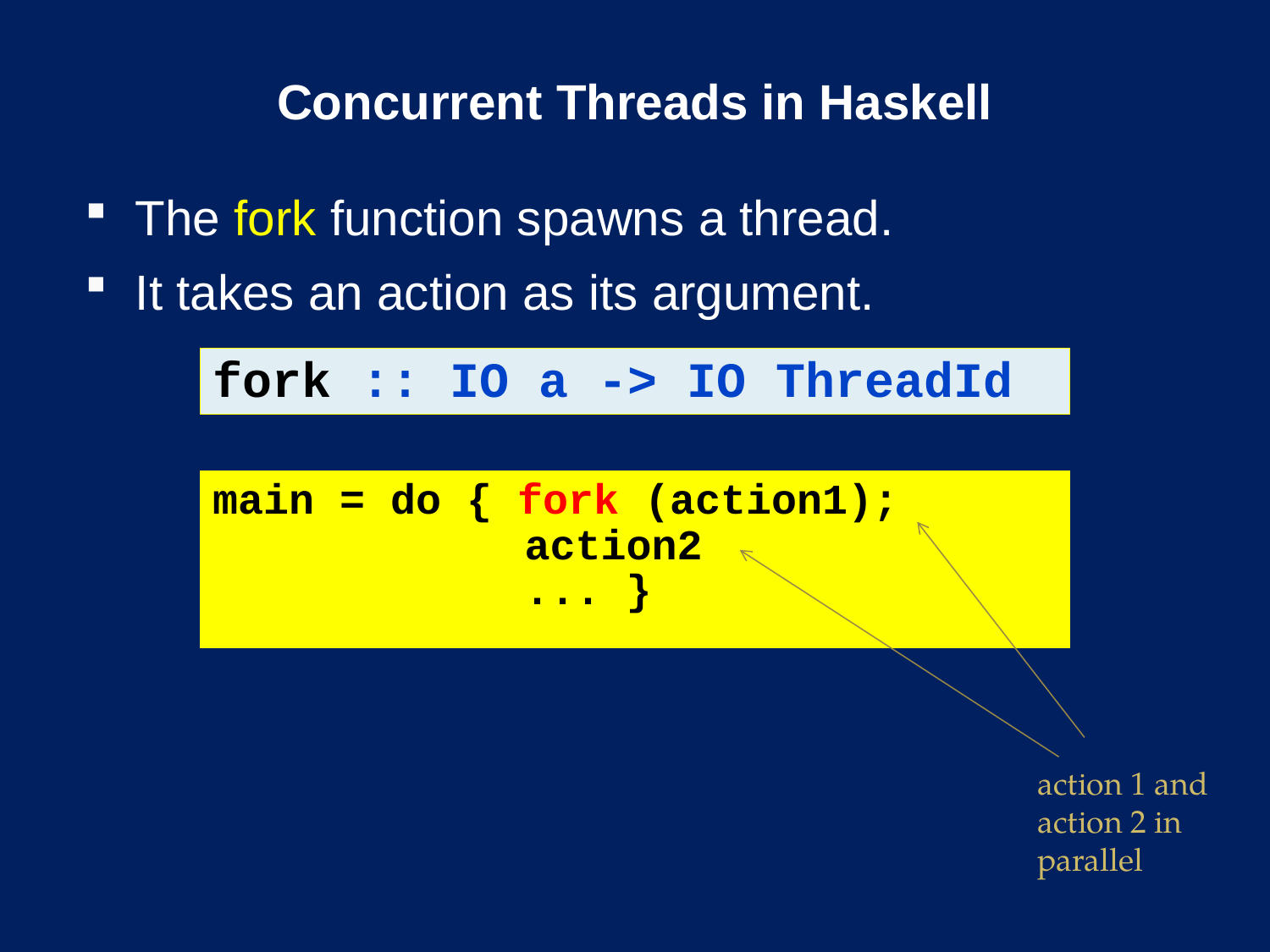

# Concurrent Threads in Haskell
The fork function spawns a thread.
It takes an action as its argument.

fork :: IO a -> IO ThreadId
main = do { fork (action1);
	   action2
	   ... }

action 1 and
action 2 in
parallel